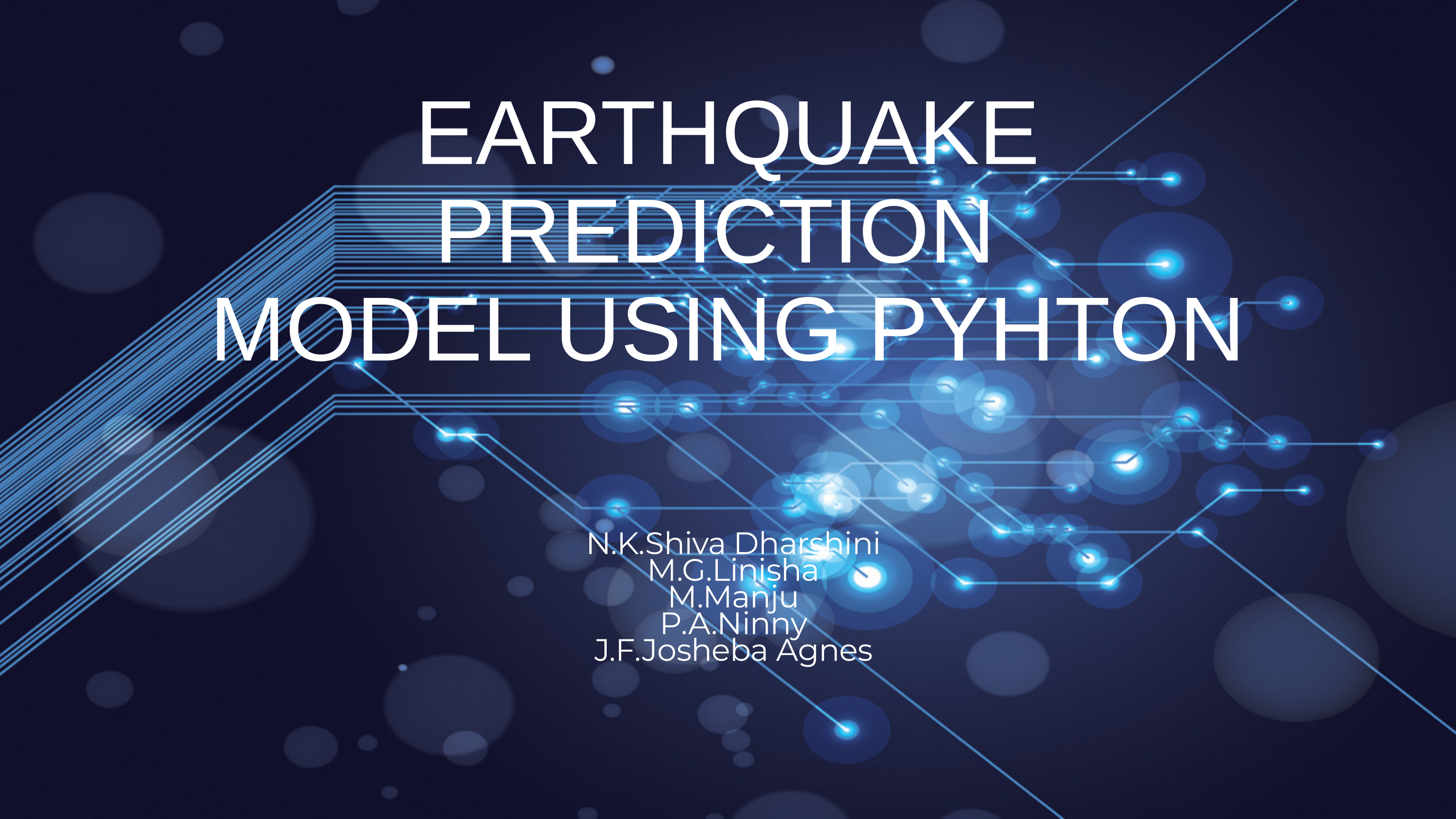

EARTHQUAKE PREDICTION
MODEL USING PYHTON
N.K.Shiva Dharshini
M.G.Linisha
M.Manju
P.A.Ninny
J.F.Josheba Agnes